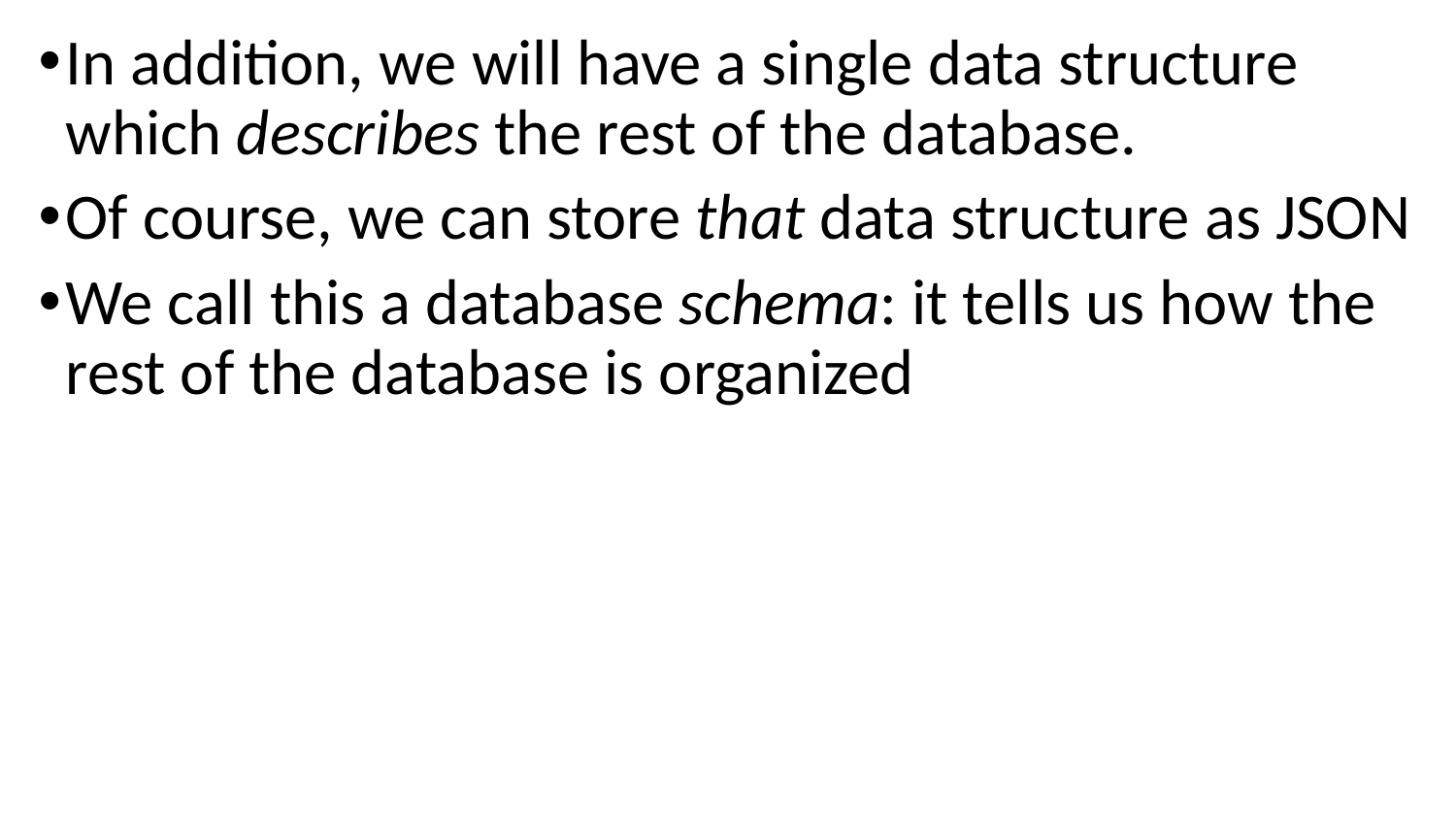

In addition, we will have a single data structure which describes the rest of the database.
Of course, we can store that data structure as JSON
We call this a database schema: it tells us how the rest of the database is organized